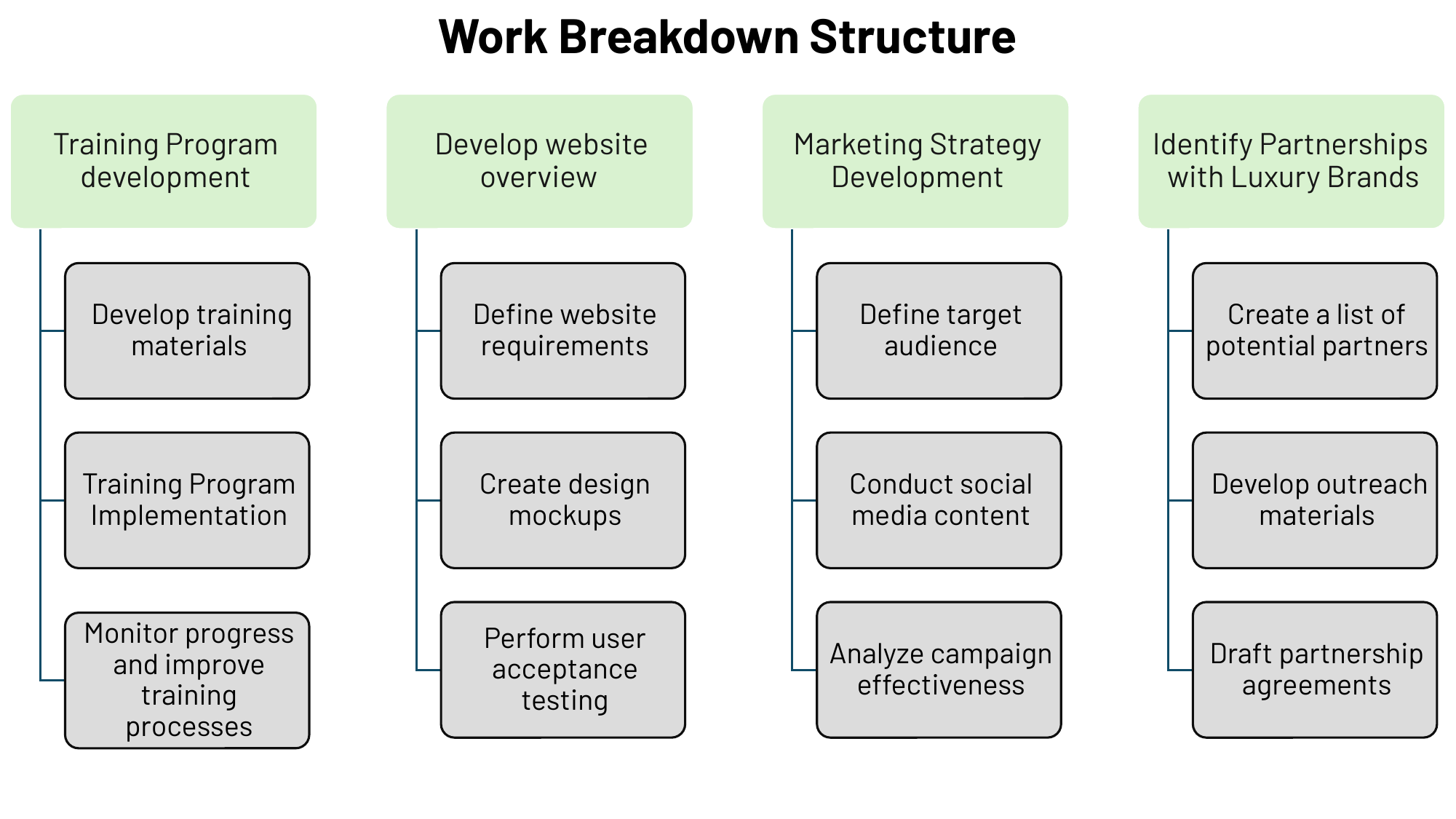

Work Breakdown Structure
Training Program development
 Develop training materials
Training Program Implementation
Monitor progress and improve training processes
Develop website overview
Define website requirements
Create design mockups
Perform user acceptance testing
Marketing Strategy Development
Define target audience
Conduct social media content
Analyze campaign effectiveness
Identify Partnerships  with Luxury Brands
Create a list of potential partners
 Develop outreach materials
Draft partnership agreements